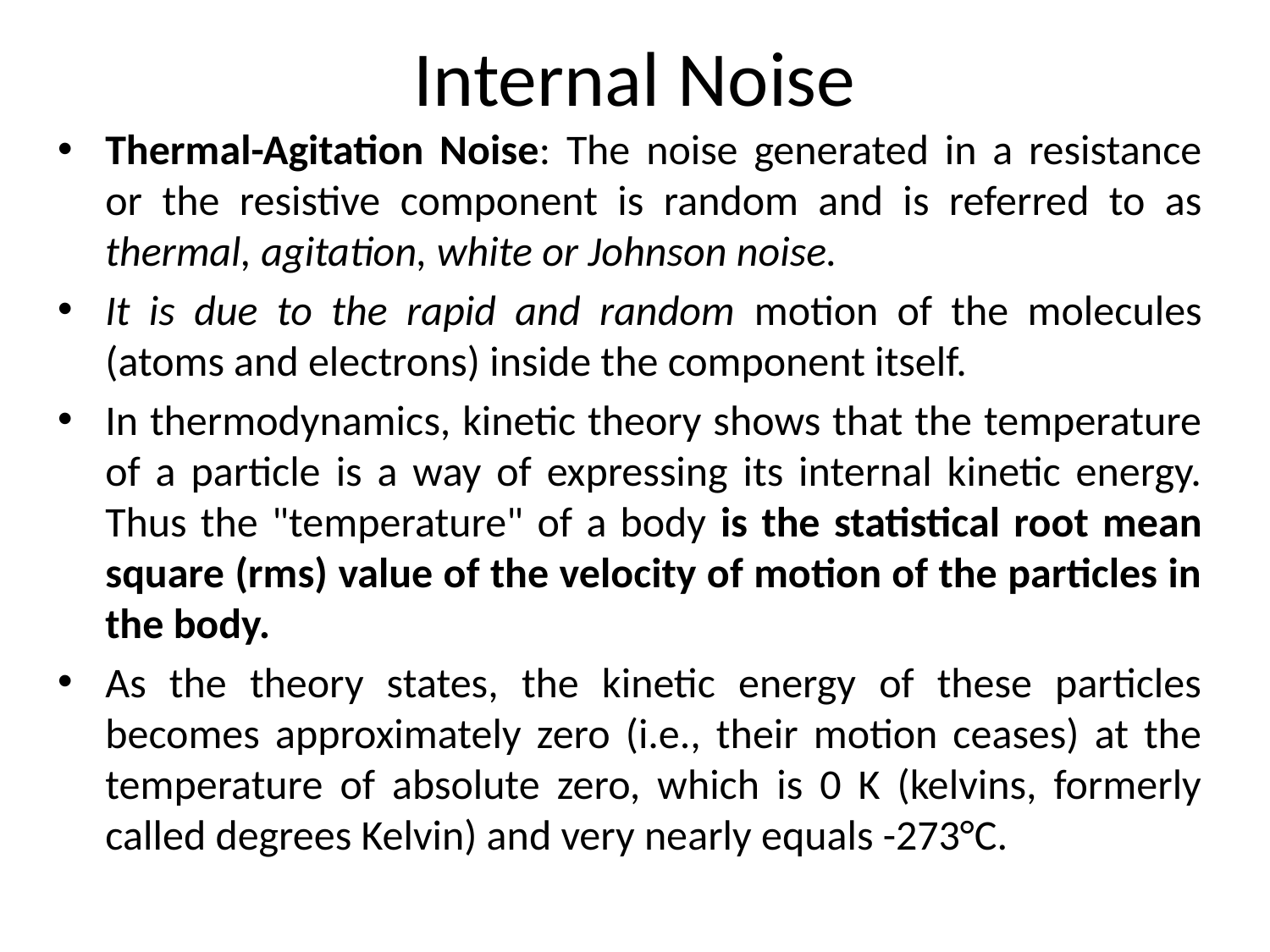

# Internal Noise
Thermal-Agitation Noise: The noise generated in a resistance or the resistive component is random and is referred to as thermal, agitation, white or Johnson noise.
It is due to the rapid and random motion of the molecules (atoms and electrons) inside the component itself.
In thermodynamics, kinetic theory shows that the temperature of a particle is a way of expressing its internal kinetic energy. Thus the "temperature" of a body is the statistical root mean square (rms) value of the velocity of motion of the particles in the body.
As the theory states, the kinetic energy of these particles becomes approximately zero (i.e., their motion ceases) at the temperature of absolute zero, which is 0 K (kelvins, formerly called degrees Kelvin) and very nearly equals -273°C.